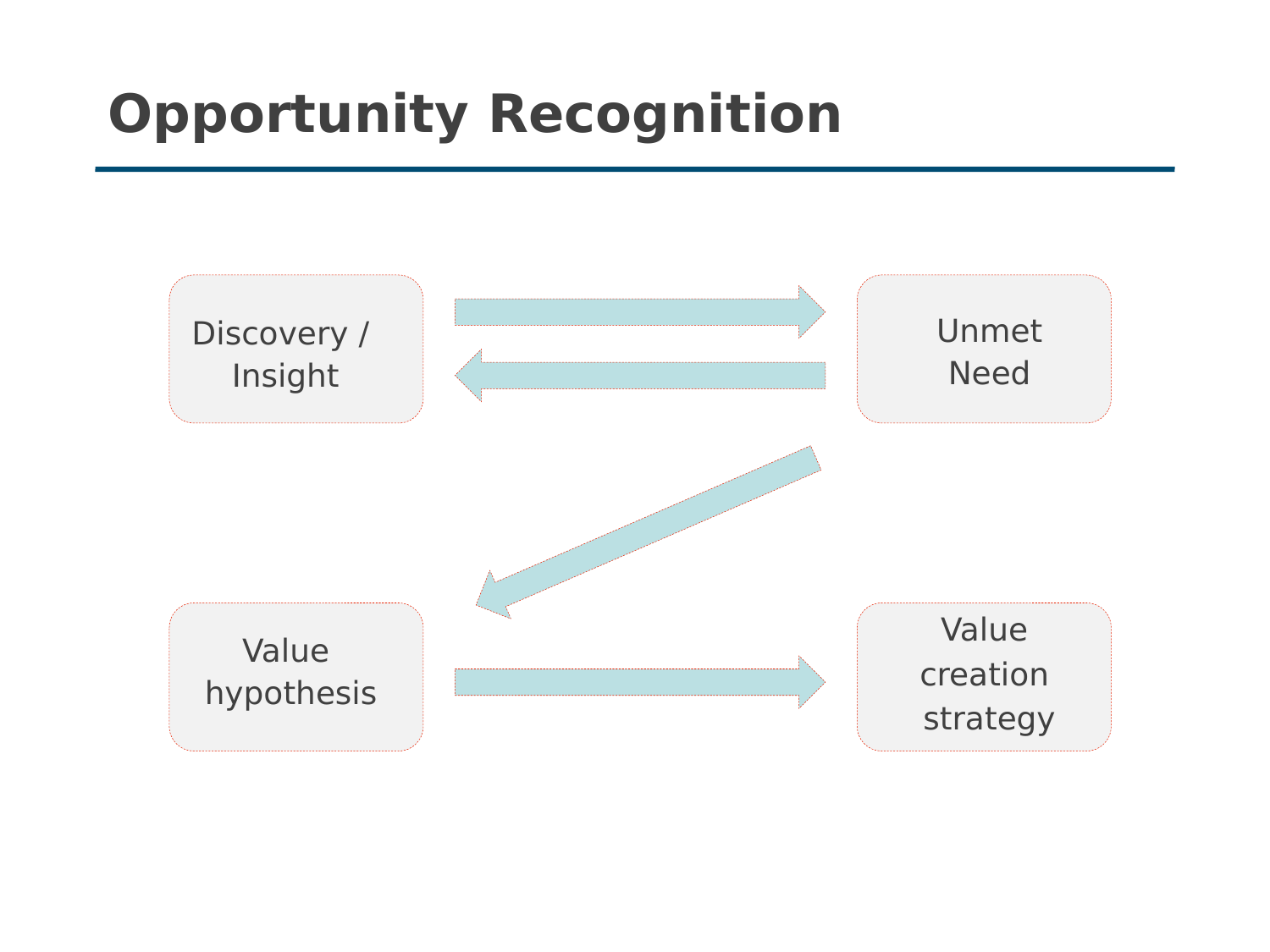

# Opportunity Recognition

Unmet
Need
Discovery /
Insight

Value
creation
strategy

Value
hypothesis